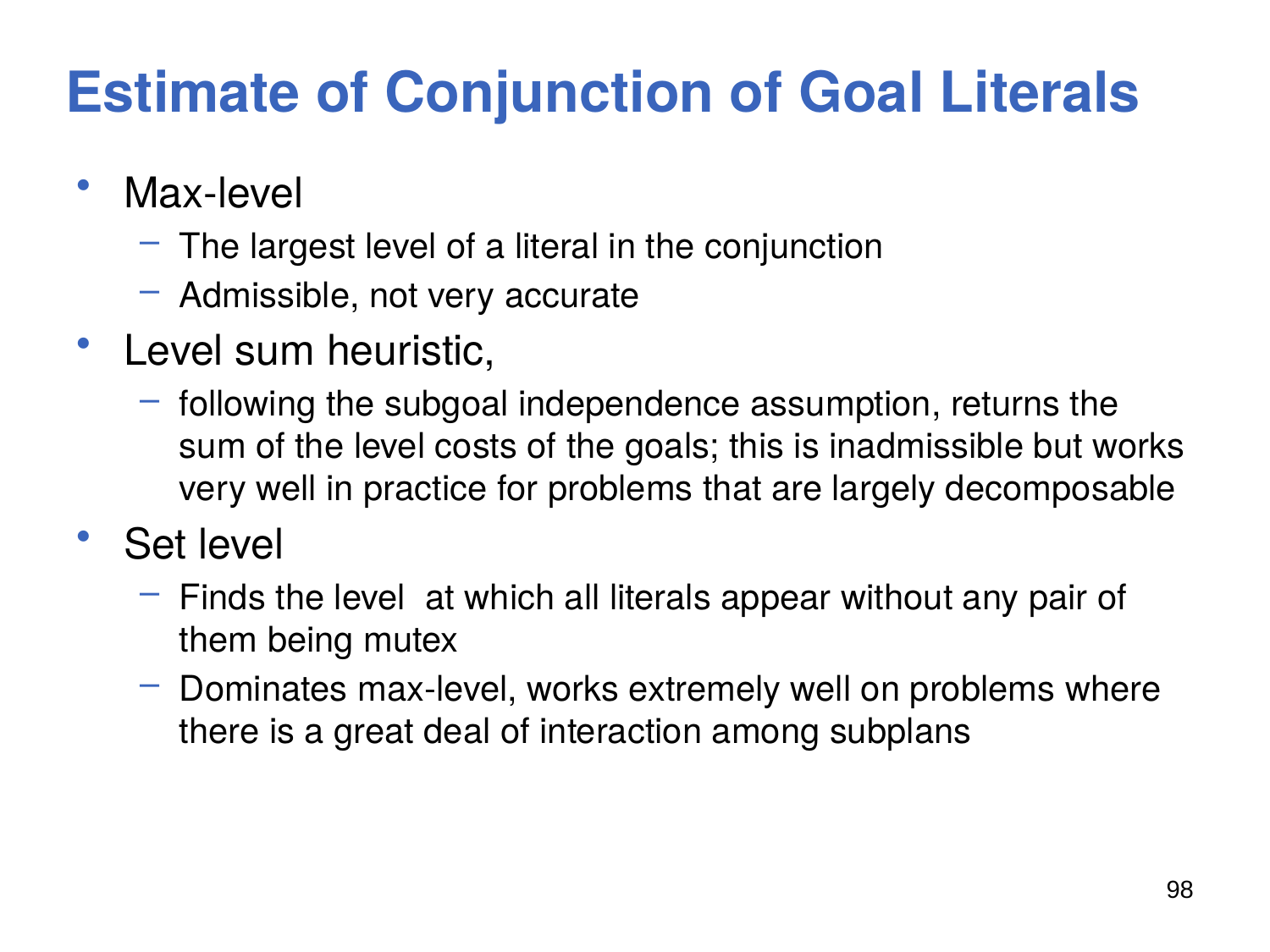

# Estimate of Conjunction of Goal Literals
Max-level
The largest level of a literal in the conjunction
Admissible, not very accurate
Level sum heuristic,
following the subgoal independence assumption, returns the sum of the level costs of the goals; this is inadmissible but works very well in practice for problems that are largely decomposable
Set level
Finds the level  at which all literals appear without any pair of them being mutex
Dominates max-level, works extremely well on problems where there is a great deal of interaction among subplans
98